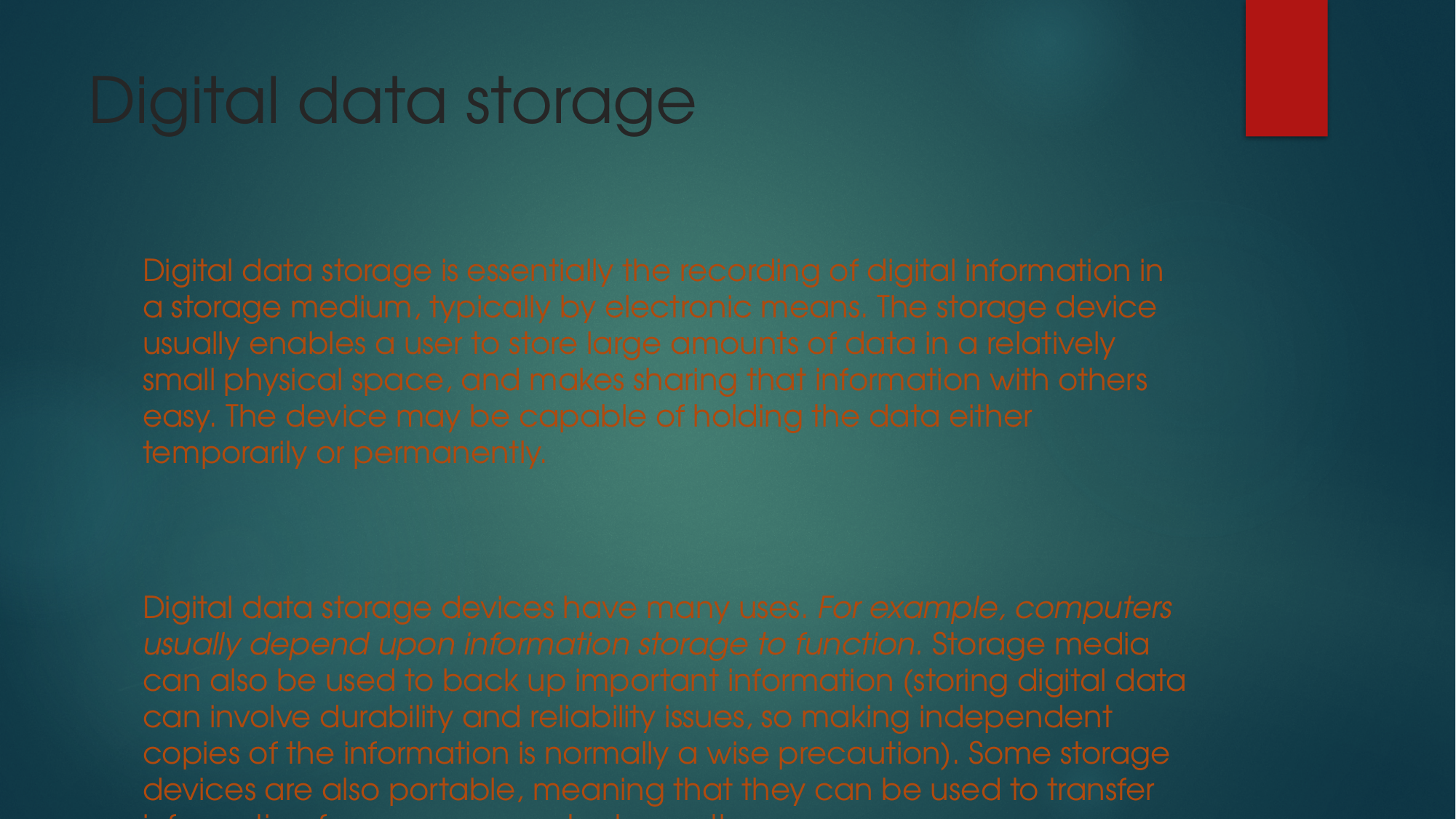

# Digital data storage
Digital data storage is essentially the recording of digital information in a storage medium, typically by electronic means. The storage device usually enables a user to store large amounts of data in a relatively small physical space, and makes sharing that information with others easy. The device may be capable of holding the data either temporarily or permanently.

Digital data storage devices have many uses. For example, computers usually depend upon information storage to function. Storage media can also be used to back up important information (storing digital data can involve durability and reliability issues, so making independent copies of the information is normally a wise precaution). Some storage devices are also portable, meaning that they can be used to transfer information from one computer to another.